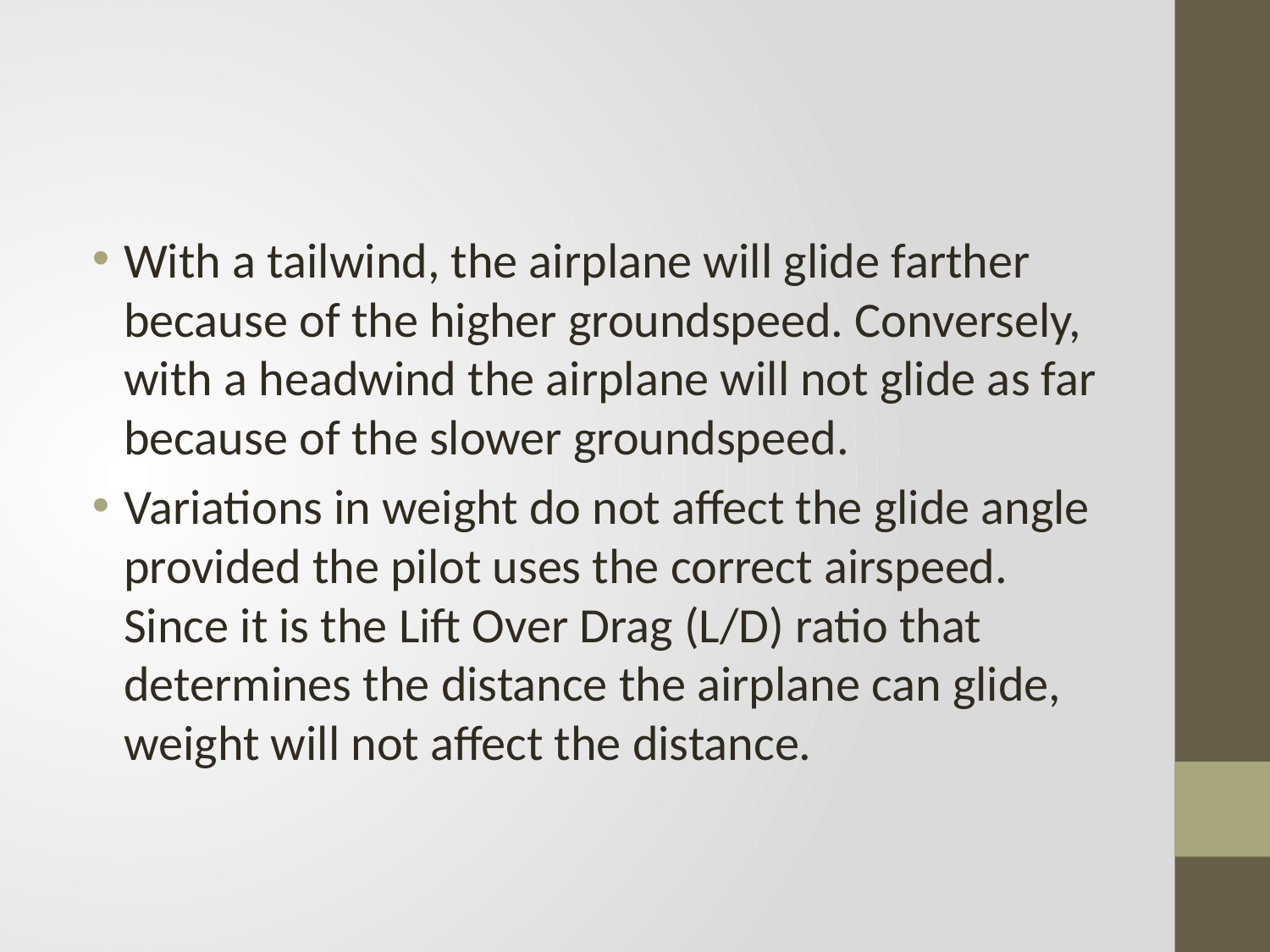

#
With a tailwind, the airplane will glide farther because of the higher groundspeed. Conversely, with a headwind the airplane will not glide as far because of the slower groundspeed.
Variations in weight do not affect the glide angle provided the pilot uses the correct airspeed. Since it is the Lift Over Drag (L/D) ratio that determines the distance the airplane can glide, weight will not affect the distance.